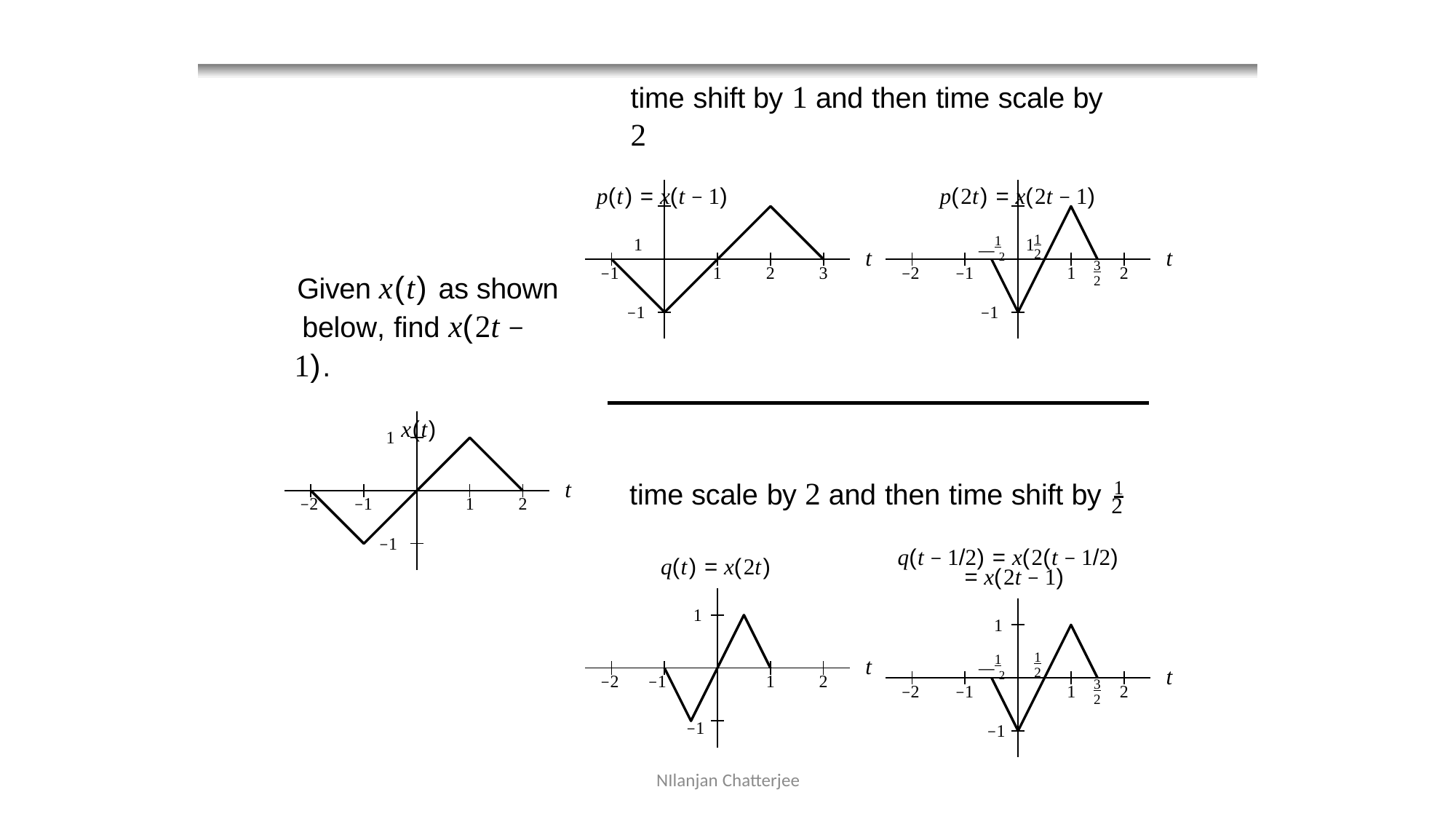

# Combined Time Scaling and Time Shifting: Example

time shift by 1 and then time scale by 2
p(t) = x(t − 1)	p(2t) = x(2t − 1)
1	1

1
1
2
— 2
t
t
3
2
−1
1
2
3
−2	−1
1
2
Given x(t) as shown  below, find x(2t − 1).
x(t)
−1
−1

1
time scale by 2 and then time shift by 1
t
2
−2	−1
1
2
−1
q(t − 1/2) = x(2(t − 1/2)
q(t) = x(2t)
= x(2t − 1)

1
1
1
1
2
t
— 2
t
−2	−1
1
2
3
2
−2	−1
1
2
−1
−1
NIlanjan Chatterjee